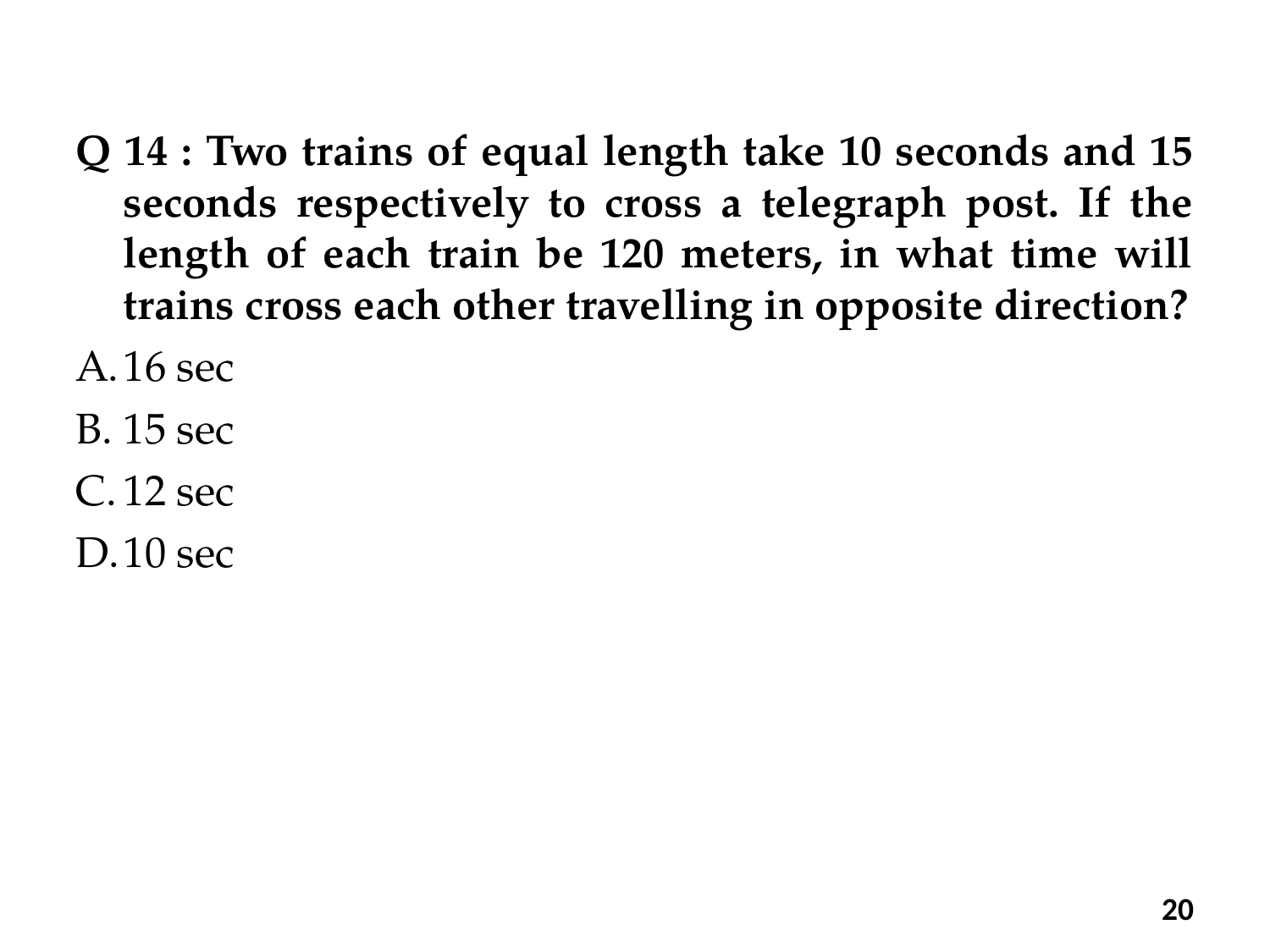

Q 14 : Two trains of equal length take 10 seconds and 15 seconds respectively to cross a telegraph post. If the length of each train be 120 meters, in what time will trains cross each other travelling in opposite direction?
16 sec
15 sec
12 sec
10 sec

20